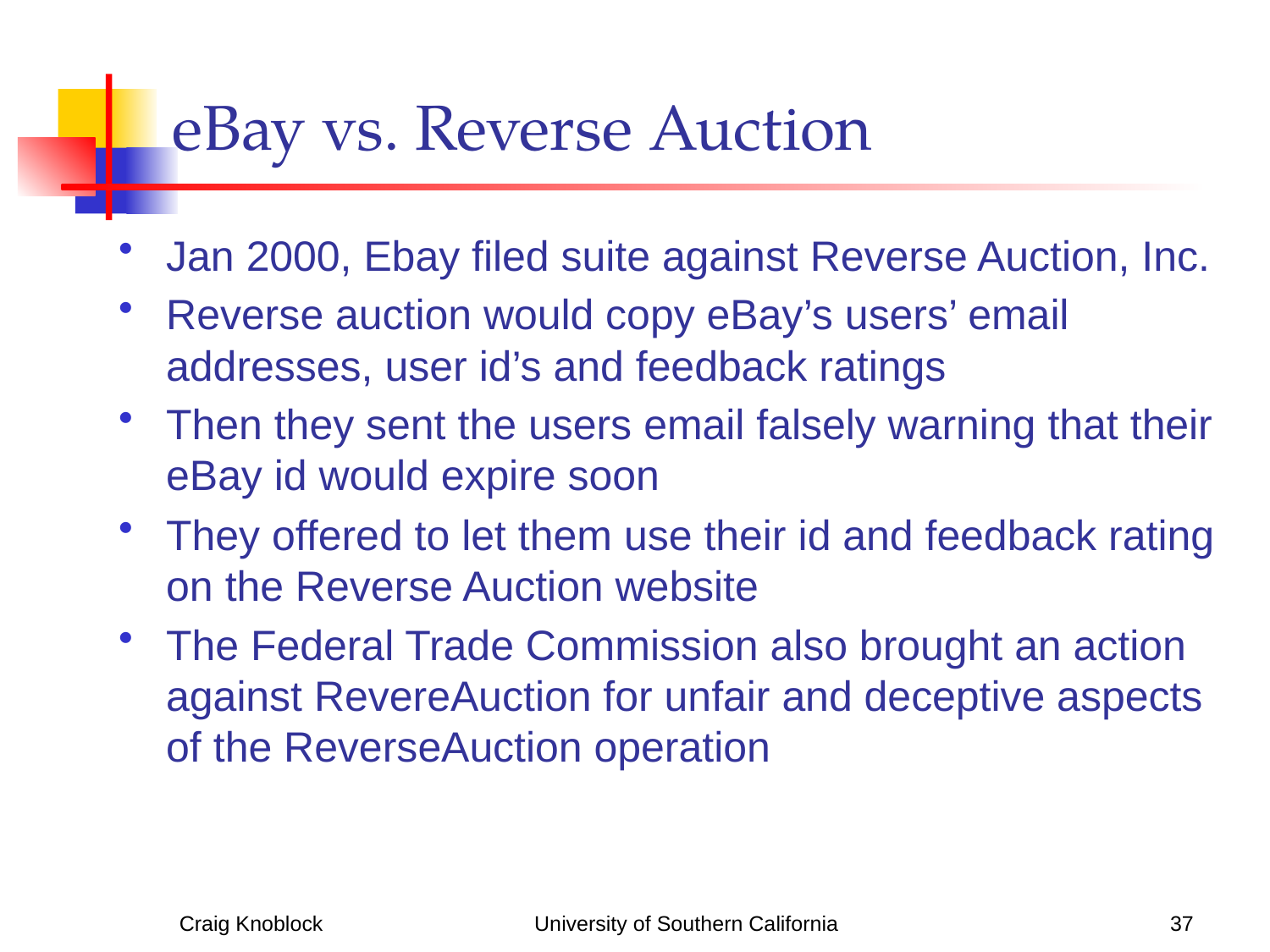

# eBay vs. Reverse Auction
Jan 2000, Ebay filed suite against Reverse Auction, Inc.
Reverse auction would copy eBay’s users’ email addresses, user id’s and feedback ratings
Then they sent the users email falsely warning that their eBay id would expire soon
They offered to let them use their id and feedback rating on the Reverse Auction website
The Federal Trade Commission also brought an action against RevereAuction for unfair and deceptive aspects of the ReverseAuction operation
Craig Knoblock
University of Southern California
37